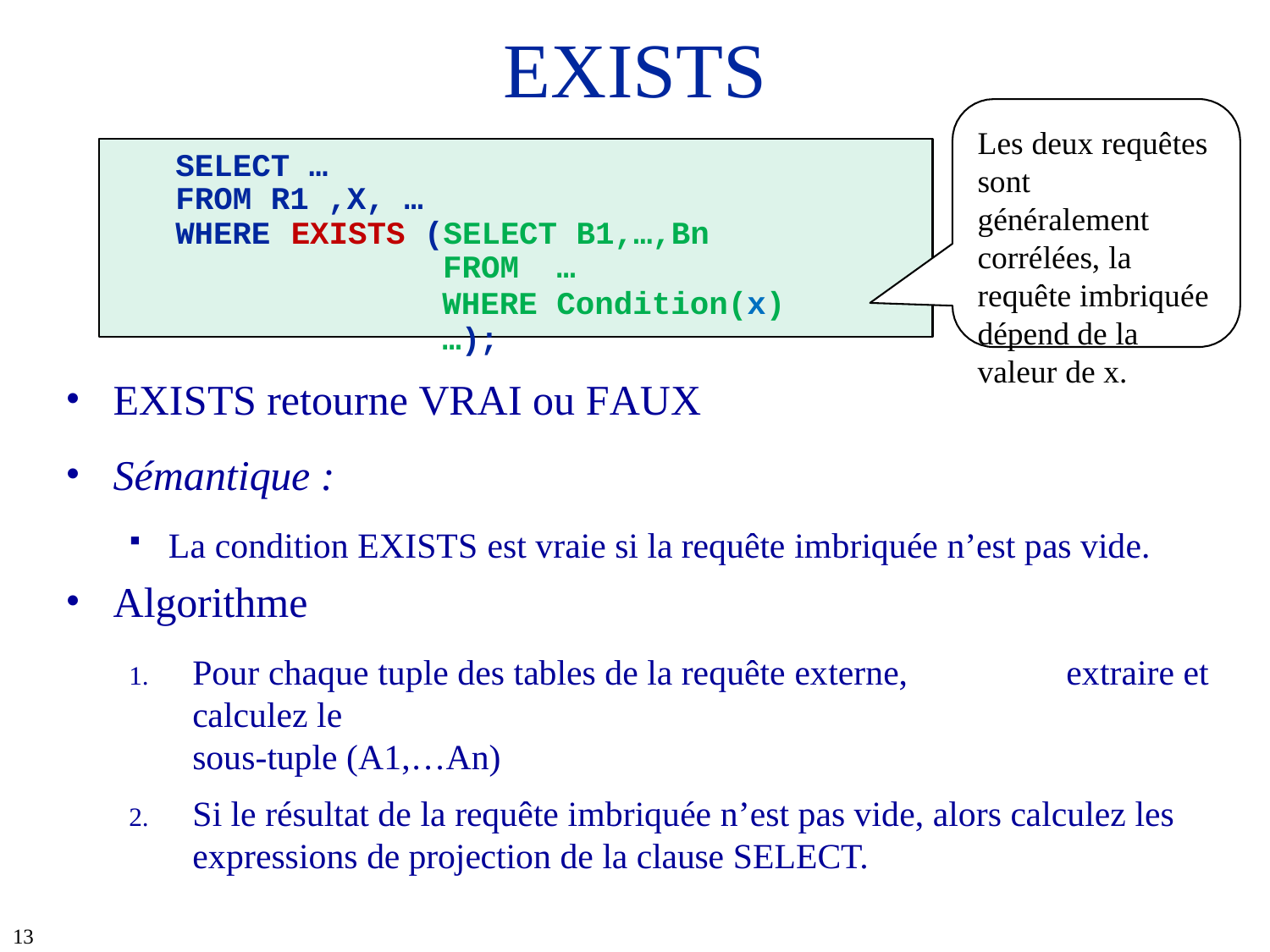

# EXISTS

Les deux requêtes

SELECT …
sont généralement corrélées, la requête imbriquée dépend de la valeur de x.
FROM R1 ,X, …
WHERE	EXISTS	(SELECT B1,…,Bn
FROM	…
WHERE Condition(x) …);
EXISTS retourne VRAI ou FAUX
Sémantique :
La condition EXISTS est vraie si la requête imbriquée n’est pas vide.
Algorithme
Pour chaque tuple des tables de la requête externe,	extraire et calculez le
sous-tuple (A1,…An)
Si le résultat de la requête imbriquée n’est pas vide, alors calculez les
expressions de projection de la clause SELECT.
13